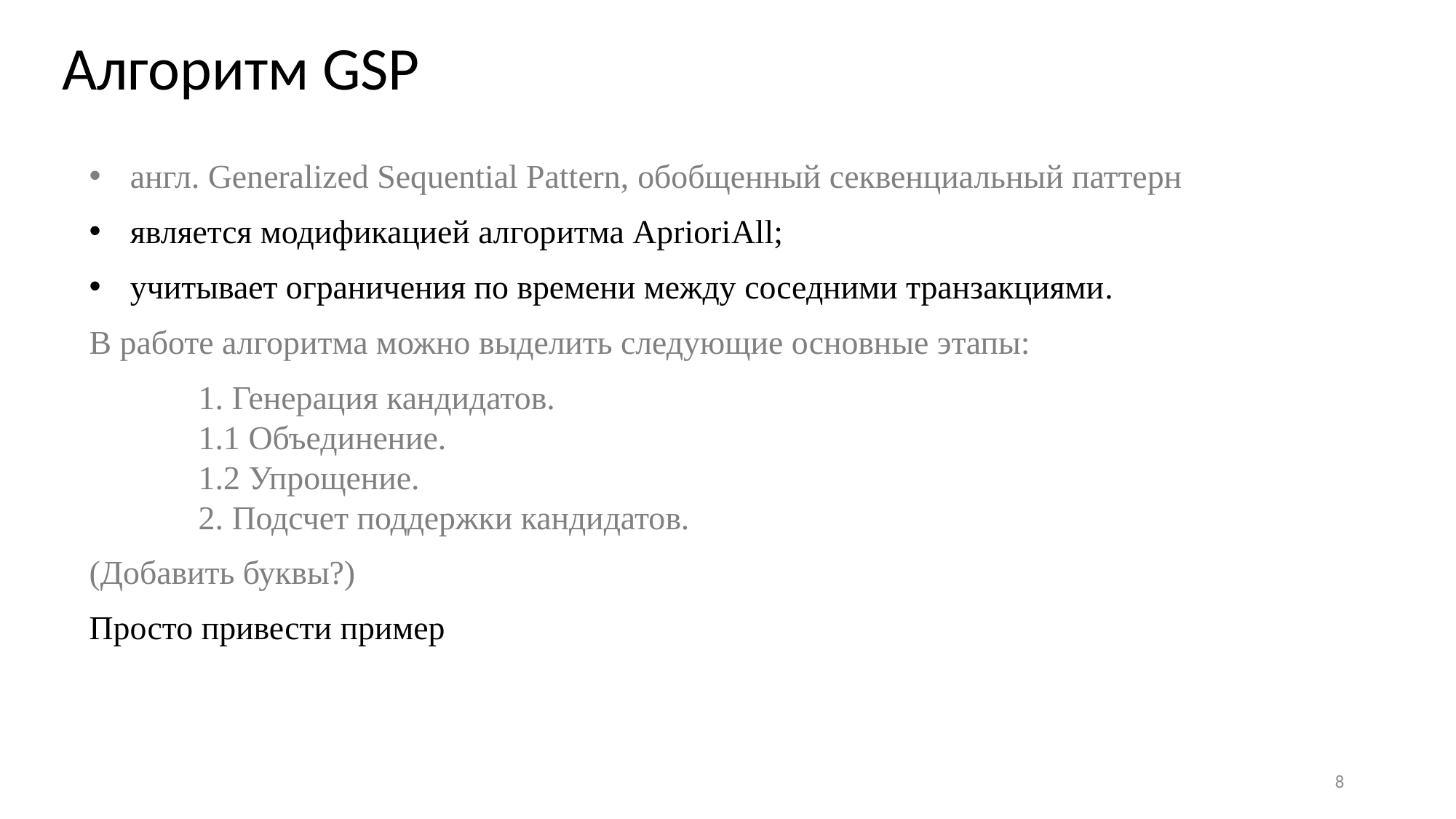

# Алгоритм GSP
англ. Generalized Sequential Pattern, обобщенный секвенциальный паттерн
является модификацией алгоритма AprioriAll;
учитывает ограничения по времени между соседними транзакциями.
В работе алгоритма можно выделить следующие основные этапы:
	1. Генерация кандидатов.
	1.1 Объединение.
	1.2 Упрощение.
	2. Подсчет поддержки кандидатов.
(Добавить буквы?)
Просто привести пример
8